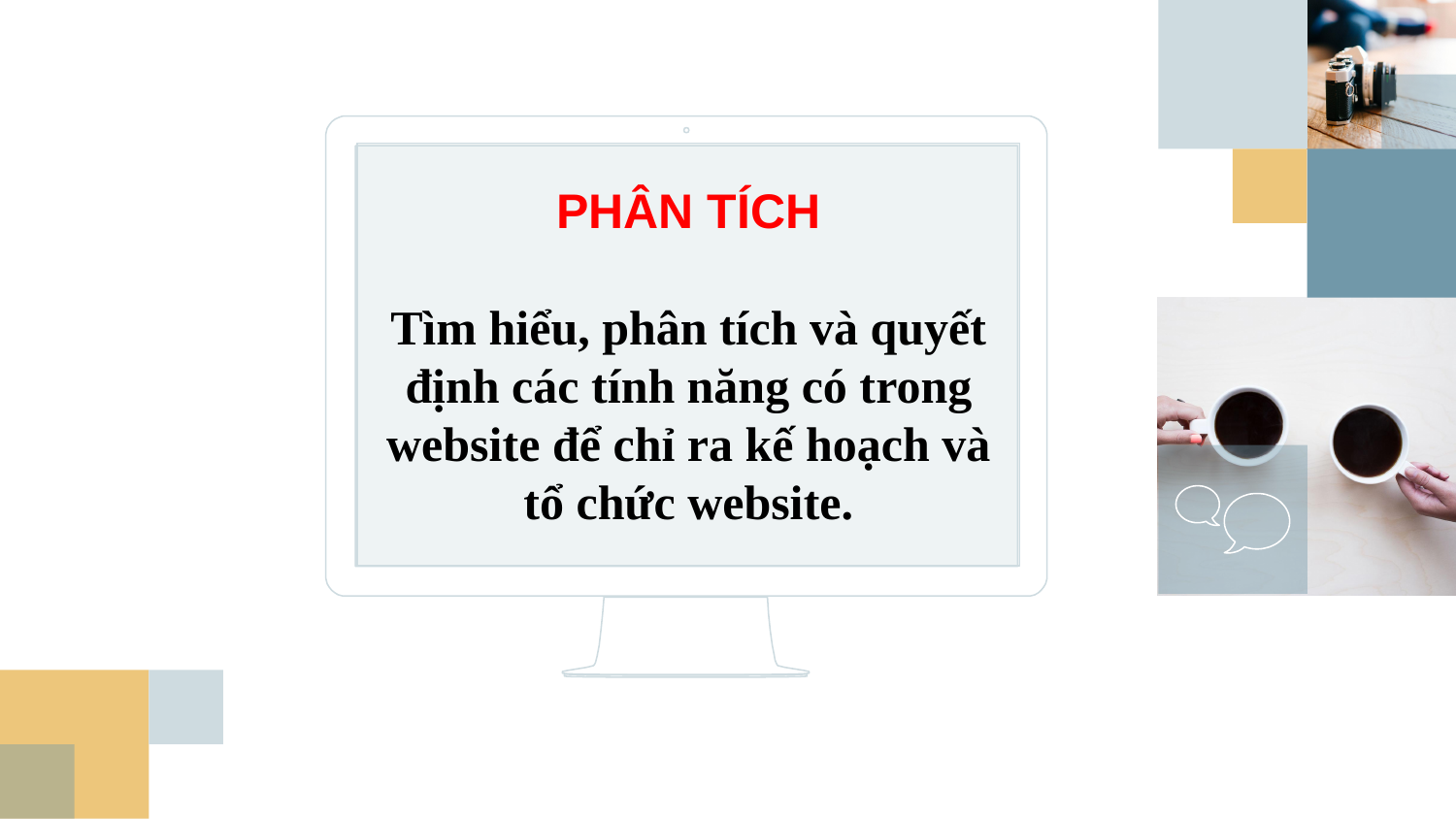

PHÂN TÍCH
Tìm hiểu, phân tích và quyết định các tính năng có trong website để chỉ ra kế hoạch và tổ chức website.